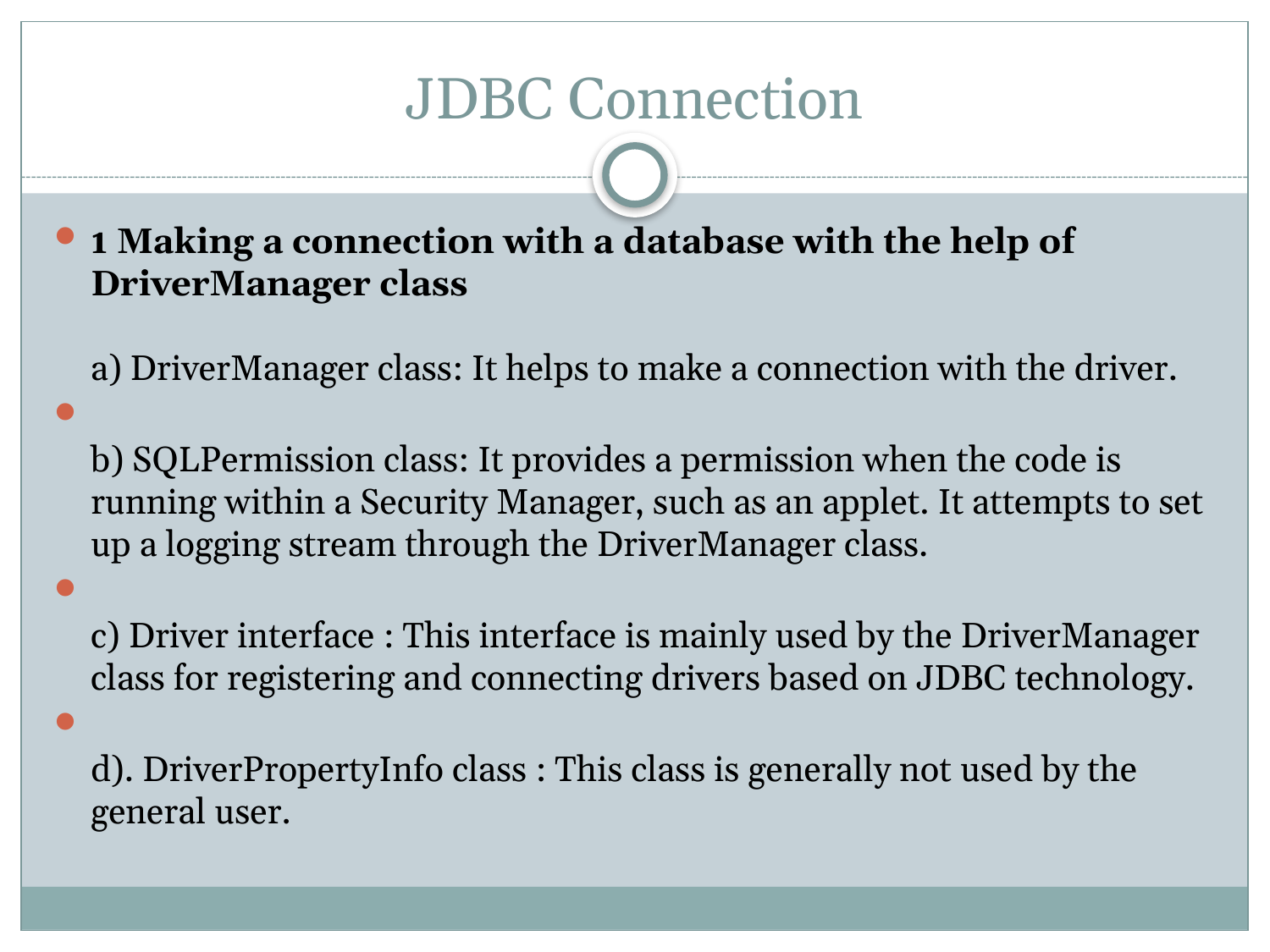

# JDBC Connection
1 Making a connection with a database with the help of DriverManager class
a) DriverManager class: It helps to make a connection with the driver.
b) SQLPermission class: It provides a permission when the code is running within a Security Manager, such as an applet. It attempts to set up a logging stream through the DriverManager class.
c) Driver interface : This interface is mainly used by the DriverManager class for registering and connecting drivers based on JDBC technology.
d). DriverPropertyInfo class : This class is generally not used by the general user.